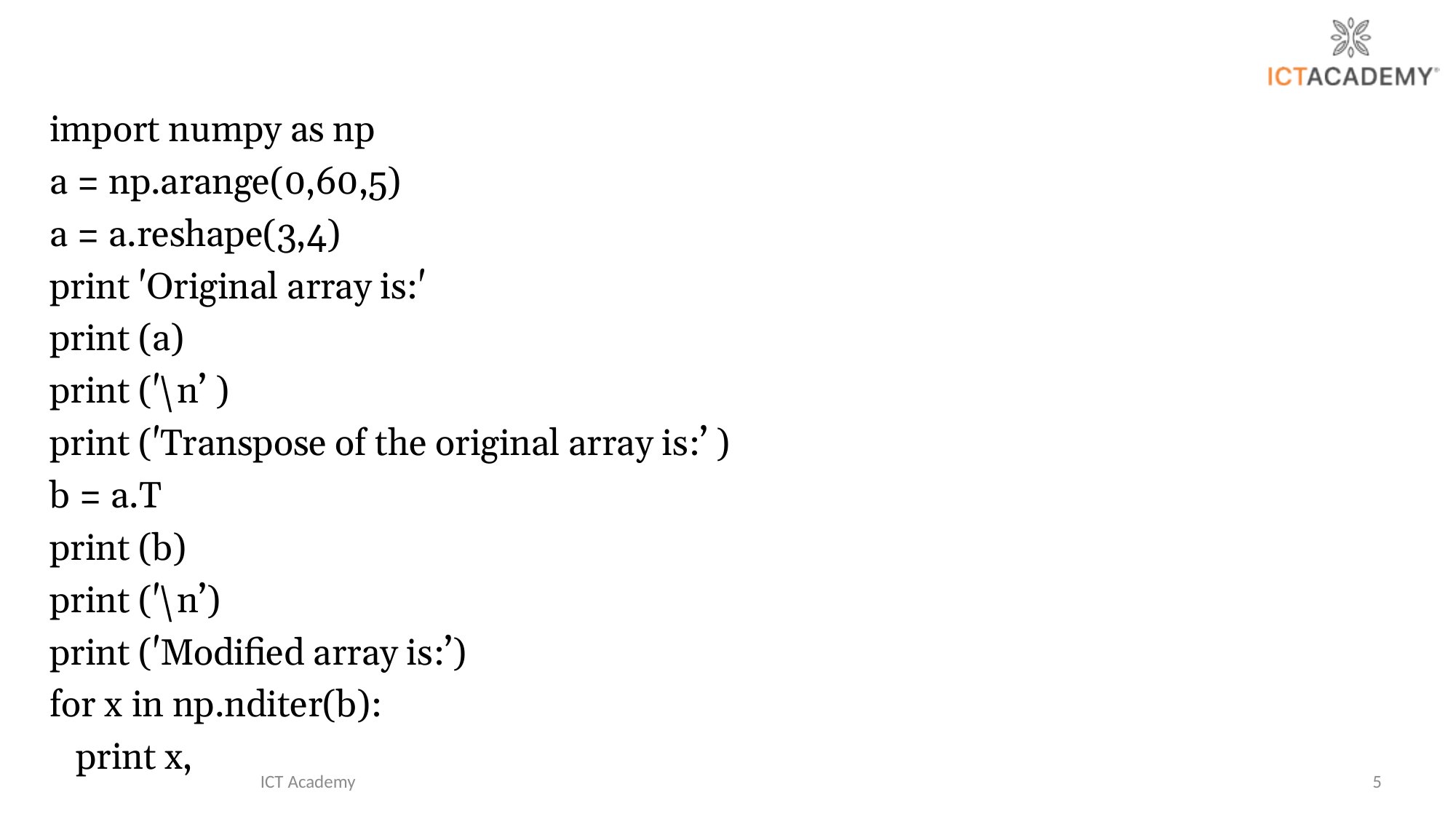

import numpy as np
a = np.arange(0,60,5)
a = a.reshape(3,4)
print 'Original array is:'
print (a)
print ('\n’ )
print ('Transpose of the original array is:’ )
b = a.T
print (b)
print ('\n’)
print ('Modified array is:’)
for x in np.nditer(b):
   print x,
ICT Academy
5